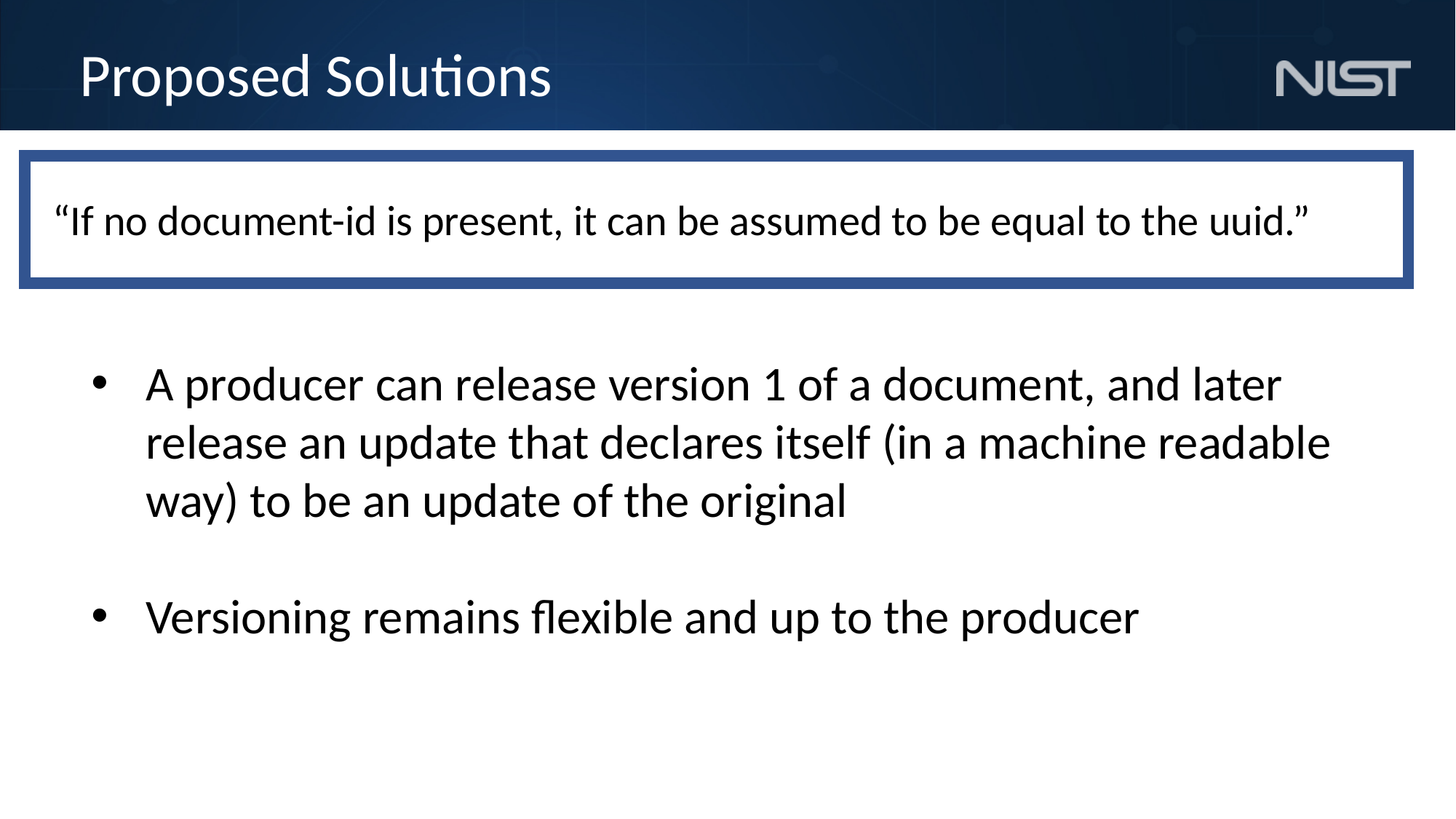

# Proposed Solutions

“If no document-id is present, it can be assumed to be equal to the uuid.”

A producer can release version 1 of a document, and later release an update that declares itself (in a machine readable way) to be an update of the original

Versioning remains flexible and up to the producer